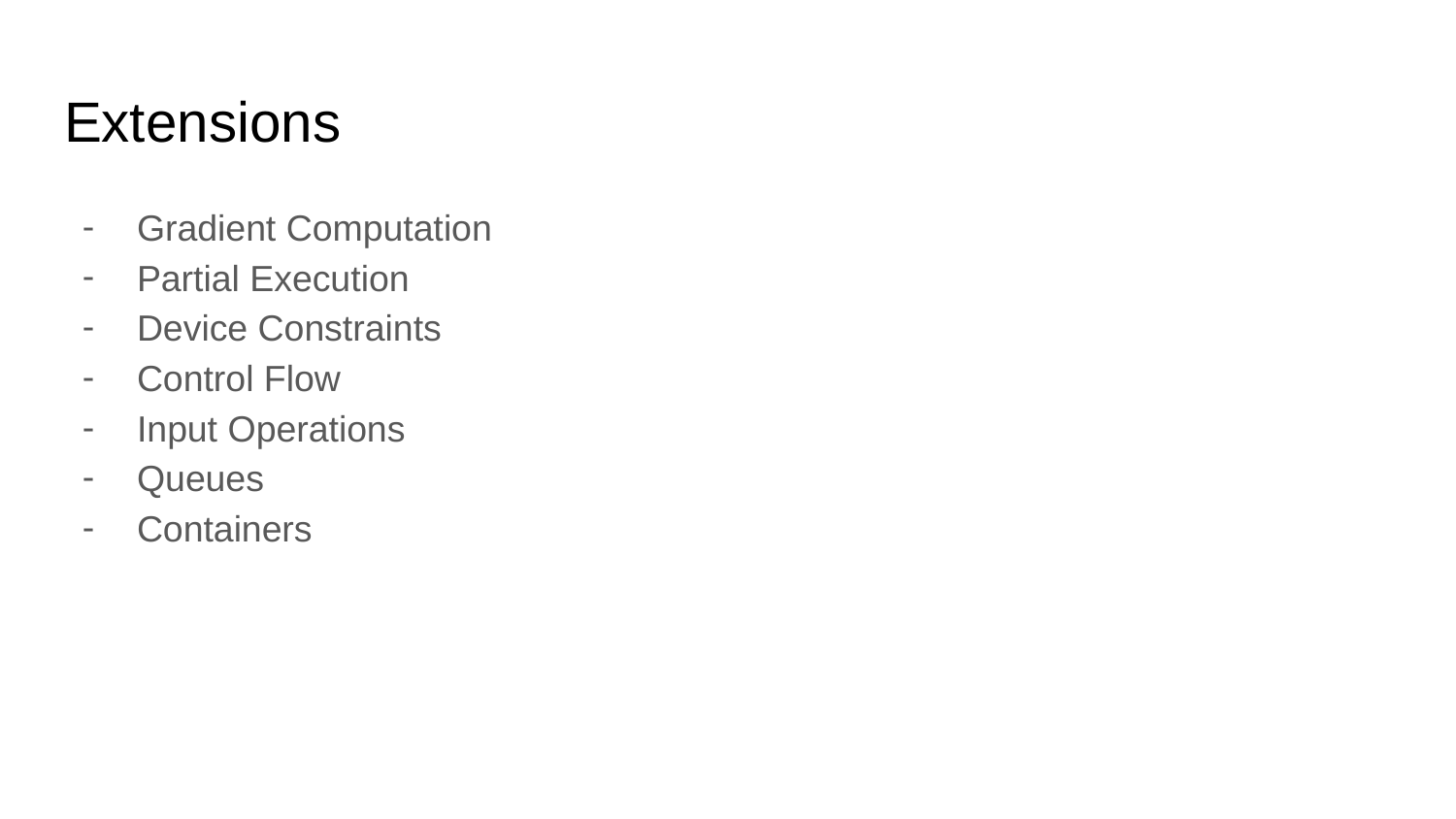

# Extensions
Gradient Computation
Partial Execution
Device Constraints
Control Flow
Input Operations
Queues
Containers